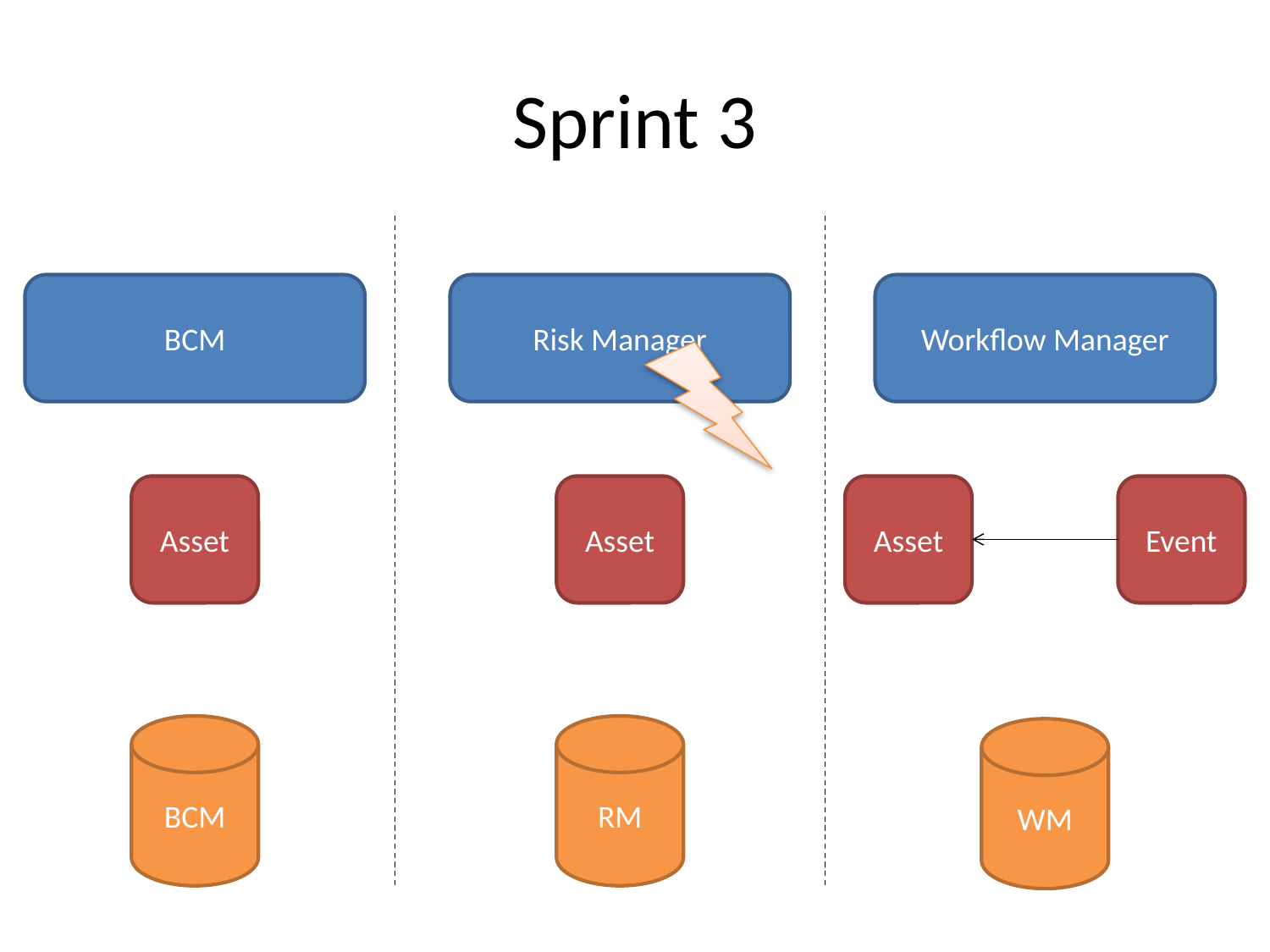

# Sprint 3
BCM
Risk Manager
Workflow Manager

Asset
Asset
Asset
Event
BCM
RM
WM